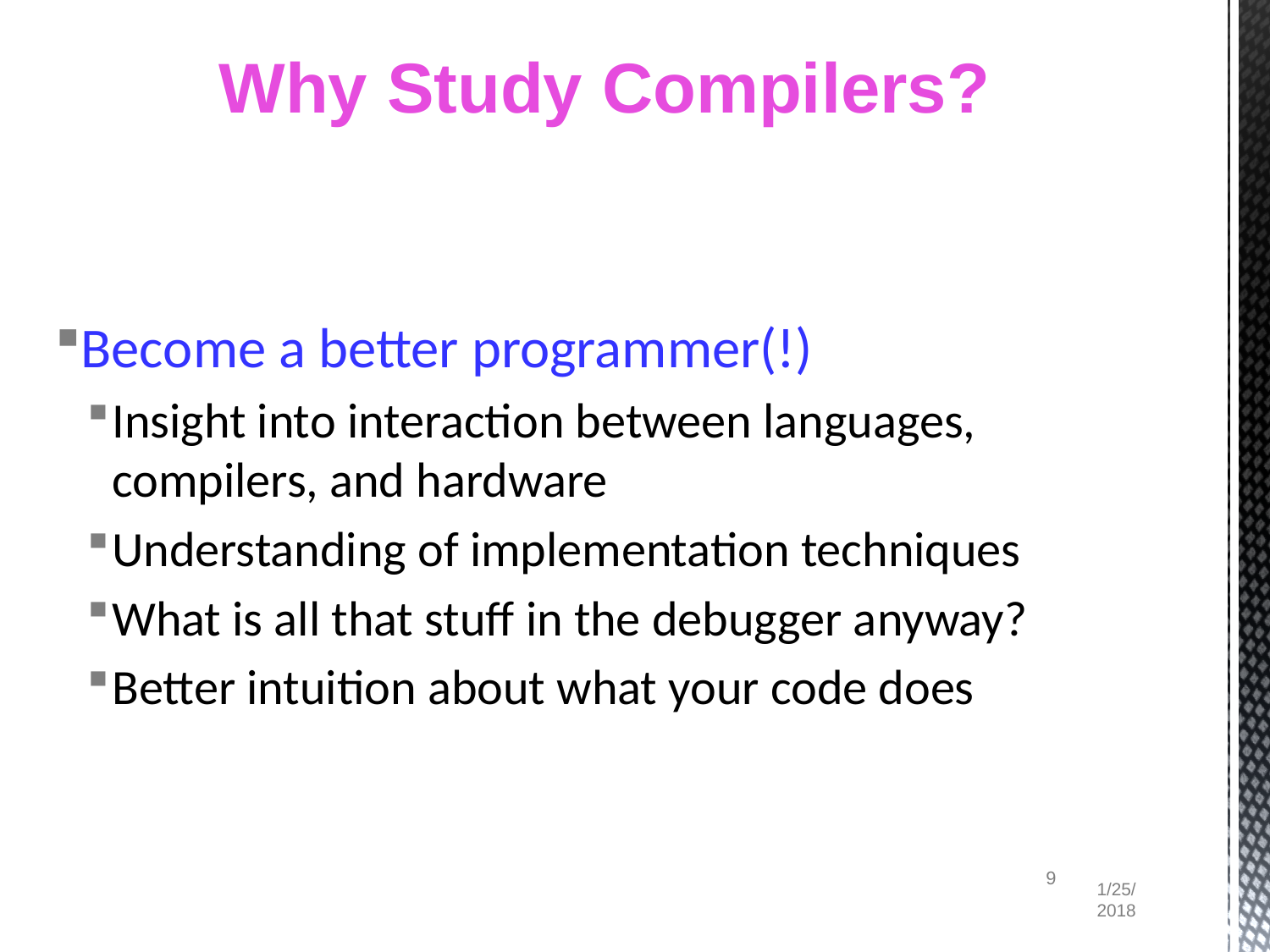

# Why Study Compilers?
Become a better programmer(!)
Insight into interaction between languages, compilers, and hardware
Understanding of implementation techniques
What is all that stuff in the debugger anyway?
Better intuition about what your code does
9
1/25/2018